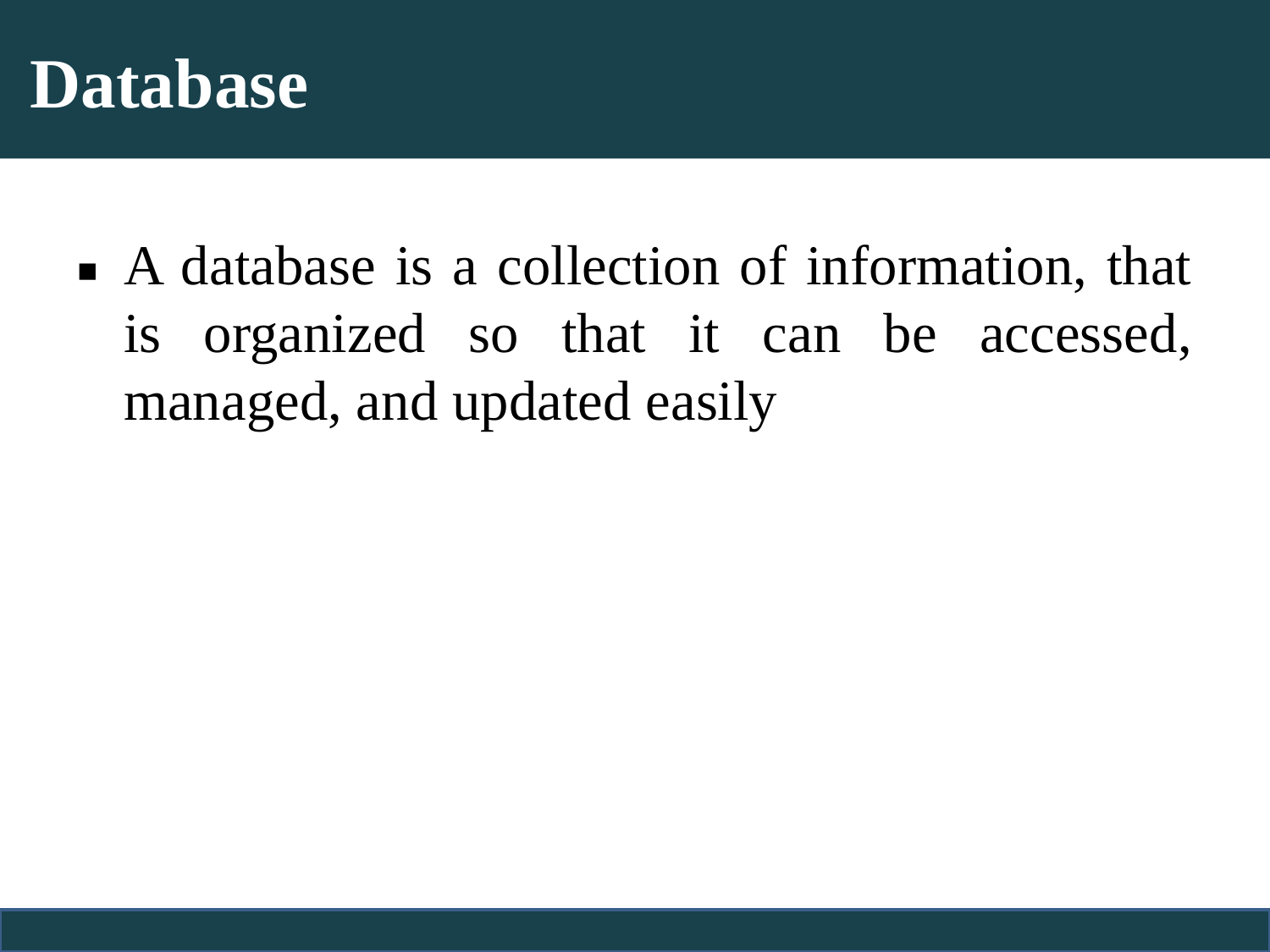

# Database
A database is a collection of information, that is organized so that it can be accessed, managed, and updated easily